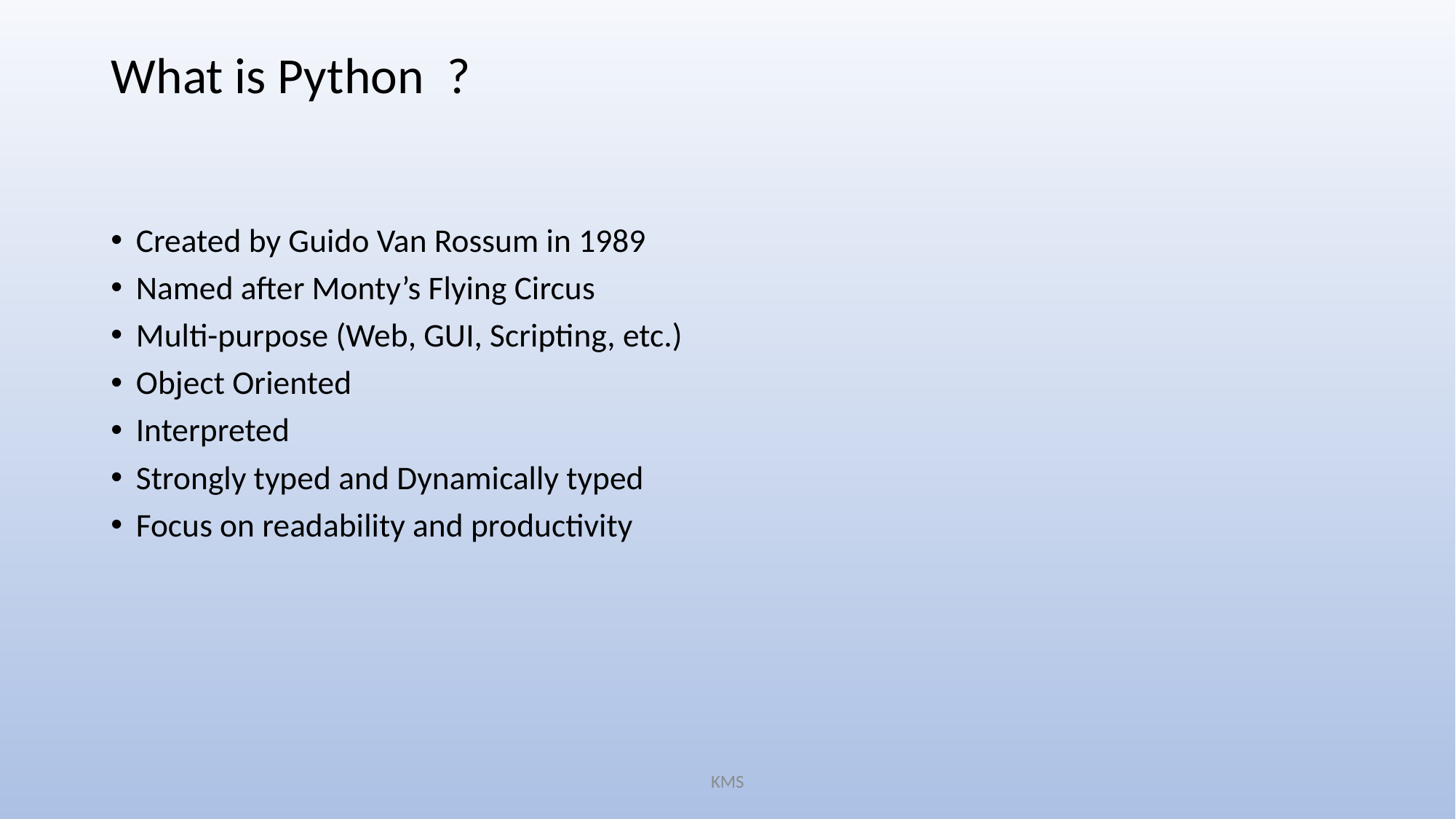

# What is Python  ?
Created by Guido Van Rossum in 1989
Named after Monty’s Flying Circus
Multi-purpose (Web, GUI, Scripting, etc.)
Object Oriented
Interpreted
Strongly typed and Dynamically typed
Focus on readability and productivity
KMS